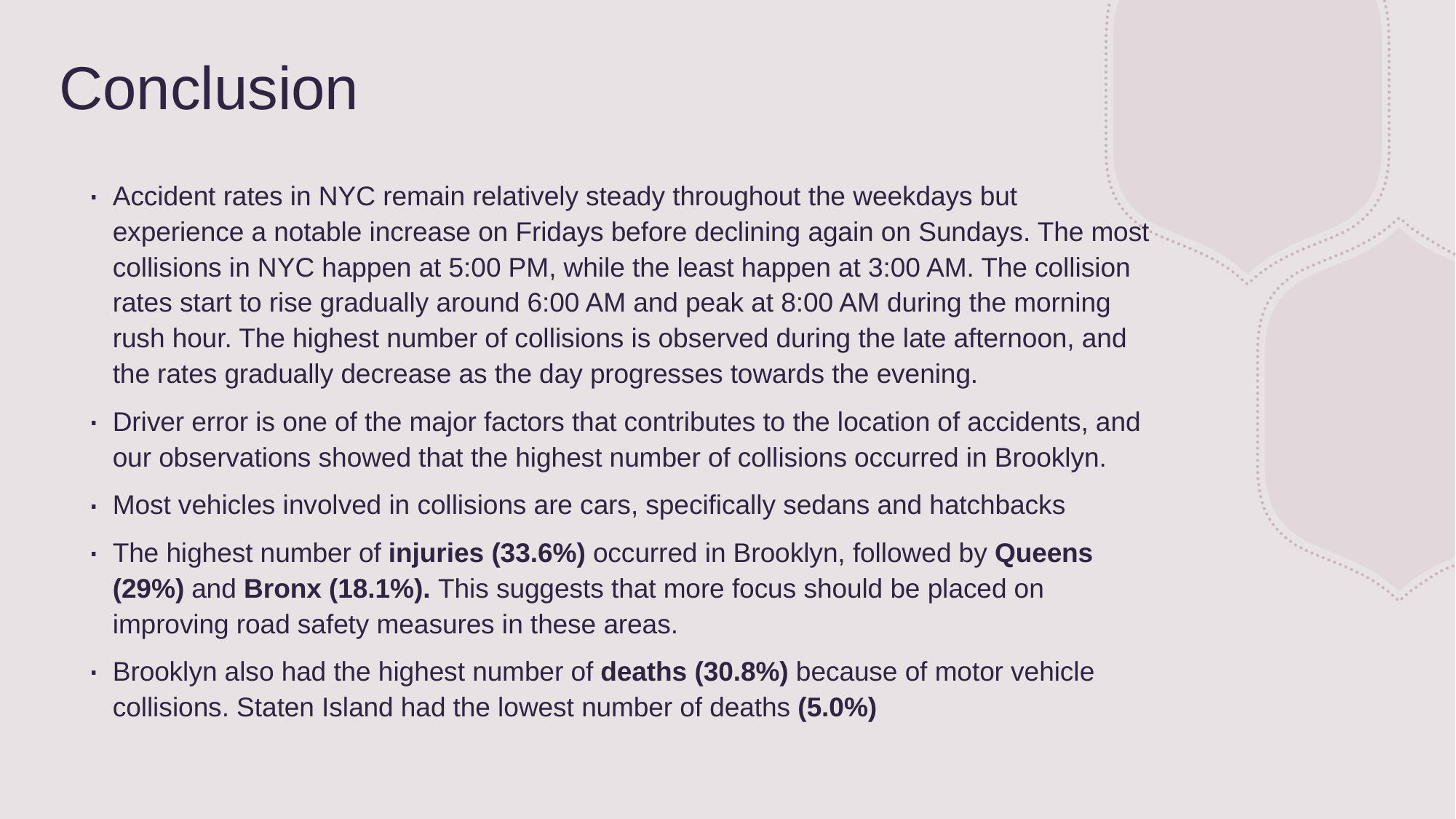

# Conclusion
Accident rates in NYC remain relatively steady throughout the weekdays but experience a notable increase on Fridays before declining again on Sundays. The most collisions in NYC happen at 5:00 PM, while the least happen at 3:00 AM. The collision rates start to rise gradually around 6:00 AM and peak at 8:00 AM during the morning rush hour. The highest number of collisions is observed during the late afternoon, and the rates gradually decrease as the day progresses towards the evening.
Driver error is one of the major factors that contributes to the location of accidents, and our observations showed that the highest number of collisions occurred in Brooklyn.
Most vehicles involved in collisions are cars, specifically sedans and hatchbacks
The highest number of injuries (33.6%) occurred in Brooklyn, followed by Queens (29%) and Bronx (18.1%). This suggests that more focus should be placed on improving road safety measures in these areas.
Brooklyn also had the highest number of deaths (30.8%) because of motor vehicle collisions. Staten Island had the lowest number of deaths (5.0%)